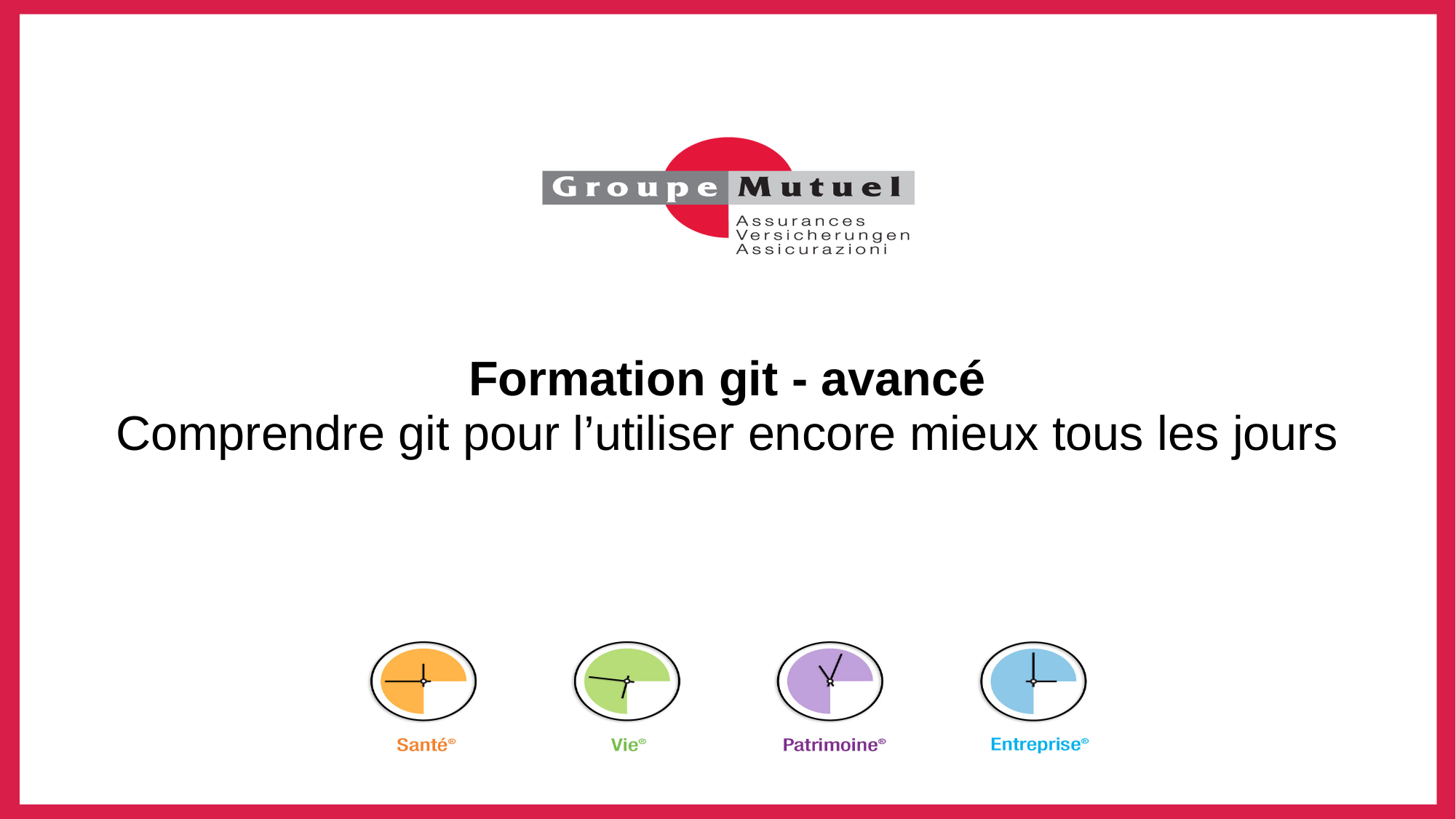

# Formation git - avancé Comprendre git pour l’utiliser encore mieux tous les jours